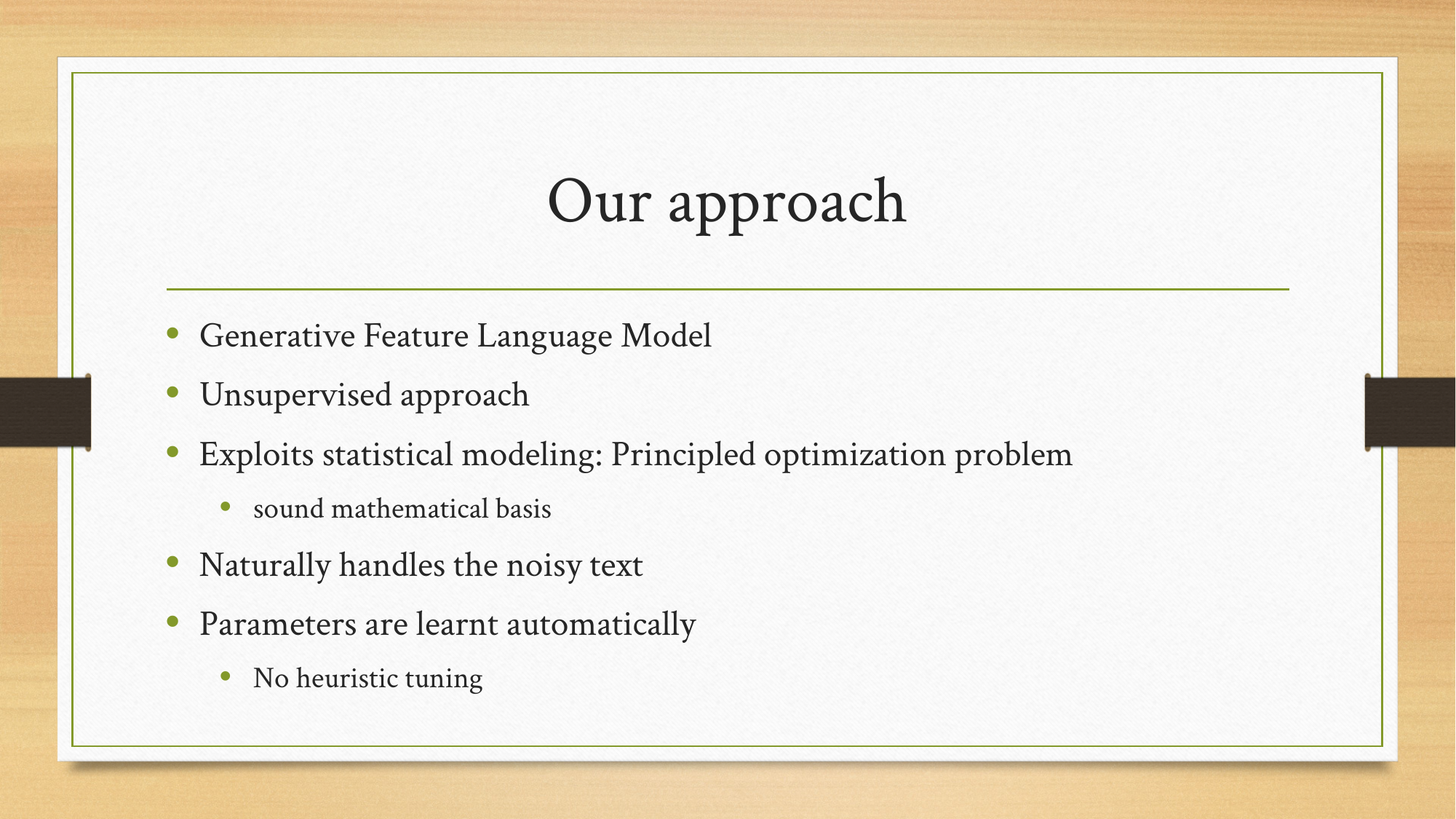

# Our approach
Generative Feature Language Model
Unsupervised approach
Exploits statistical modeling: Principled optimization problem
sound mathematical basis
Naturally handles the noisy text
Parameters are learnt automatically
No heuristic tuning